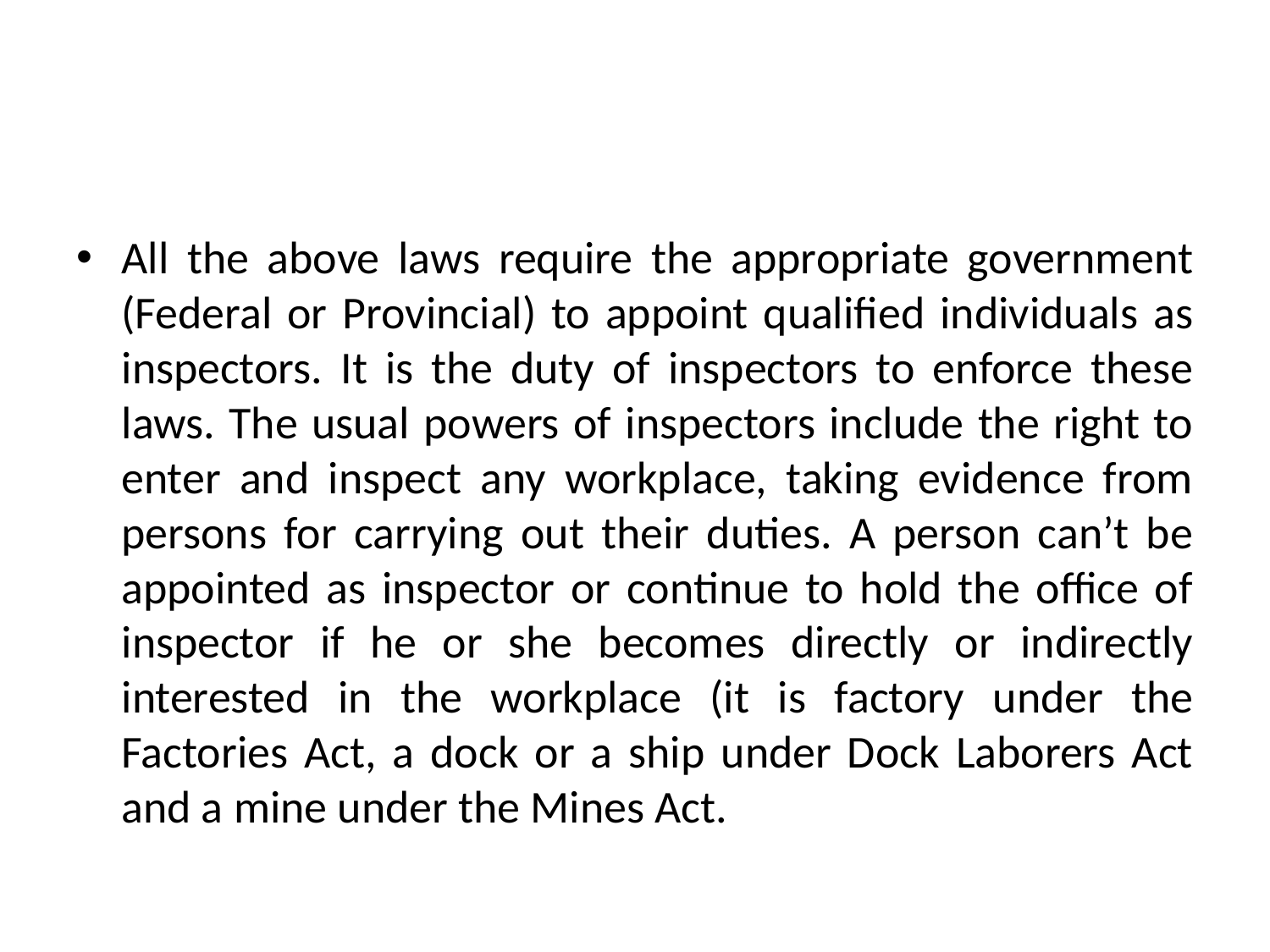

#
All the above laws require the appropriate government (Federal or Provincial) to appoint qualified individuals as inspectors. It is the duty of inspectors to enforce these laws. The usual powers of inspectors include the right to enter and inspect any workplace, taking evidence from persons for carrying out their duties. A person can’t be appointed as inspector or continue to hold the office of inspector if he or she becomes directly or indirectly interested in the workplace (it is factory under the Factories Act, a dock or a ship under Dock Laborers Act and a mine under the Mines Act.